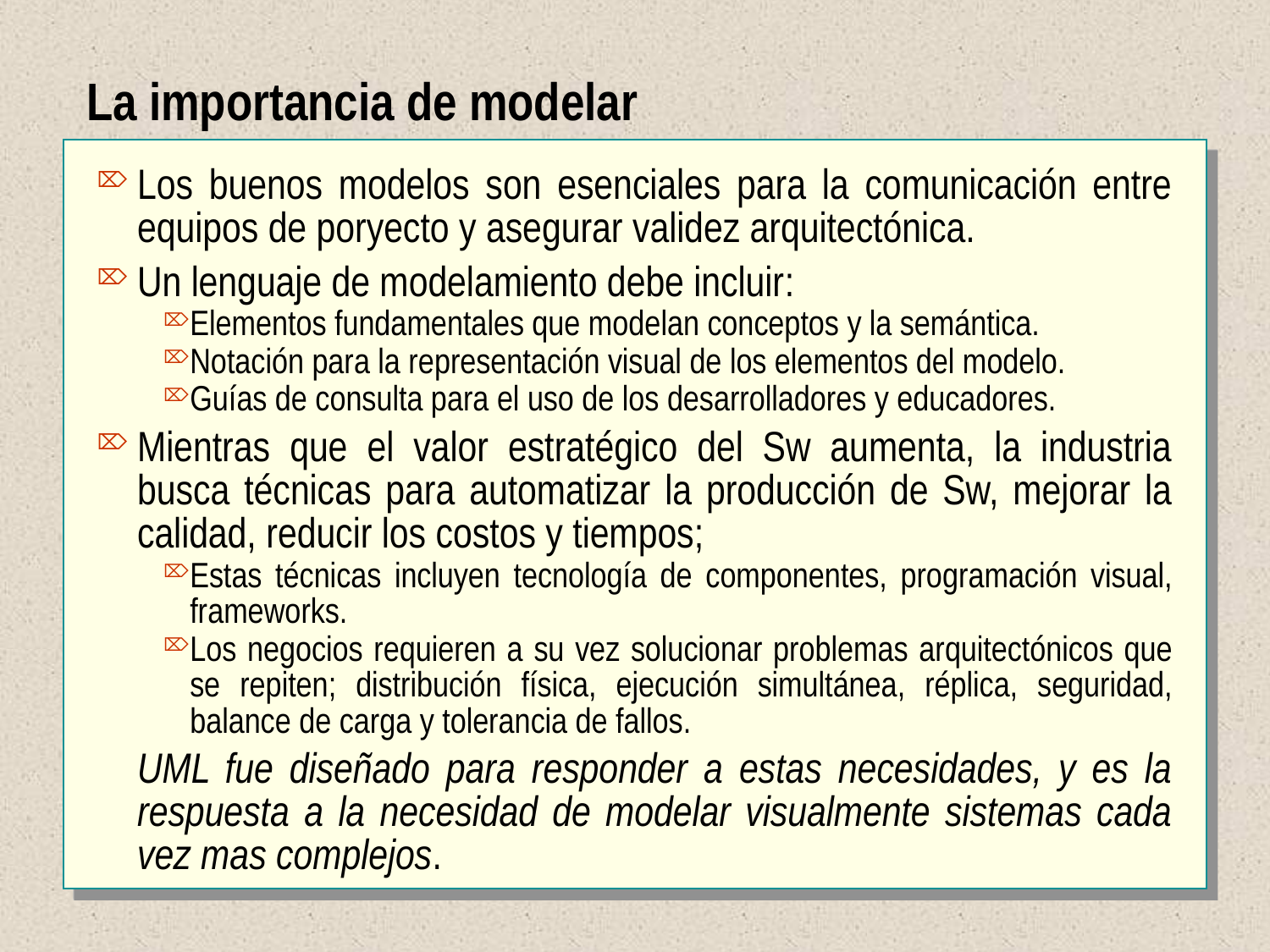

La importancia de modelar
Los buenos modelos son esenciales para la comunicación entre equipos de poryecto y asegurar validez arquitectónica.
Un lenguaje de modelamiento debe incluir:
Elementos fundamentales que modelan conceptos y la semántica.
Notación para la representación visual de los elementos del modelo.
Guías de consulta para el uso de los desarrolladores y educadores.
Mientras que el valor estratégico del Sw aumenta, la industria busca técnicas para automatizar la producción de Sw, mejorar la calidad, reducir los costos y tiempos;
Estas técnicas incluyen tecnología de componentes, programación visual, frameworks.
Los negocios requieren a su vez solucionar problemas arquitectónicos que se repiten; distribución física, ejecución simultánea, réplica, seguridad, balance de carga y tolerancia de fallos.
	UML fue diseñado para responder a estas necesidades, y es la respuesta a la necesidad de modelar visualmente sistemas cada vez mas complejos.